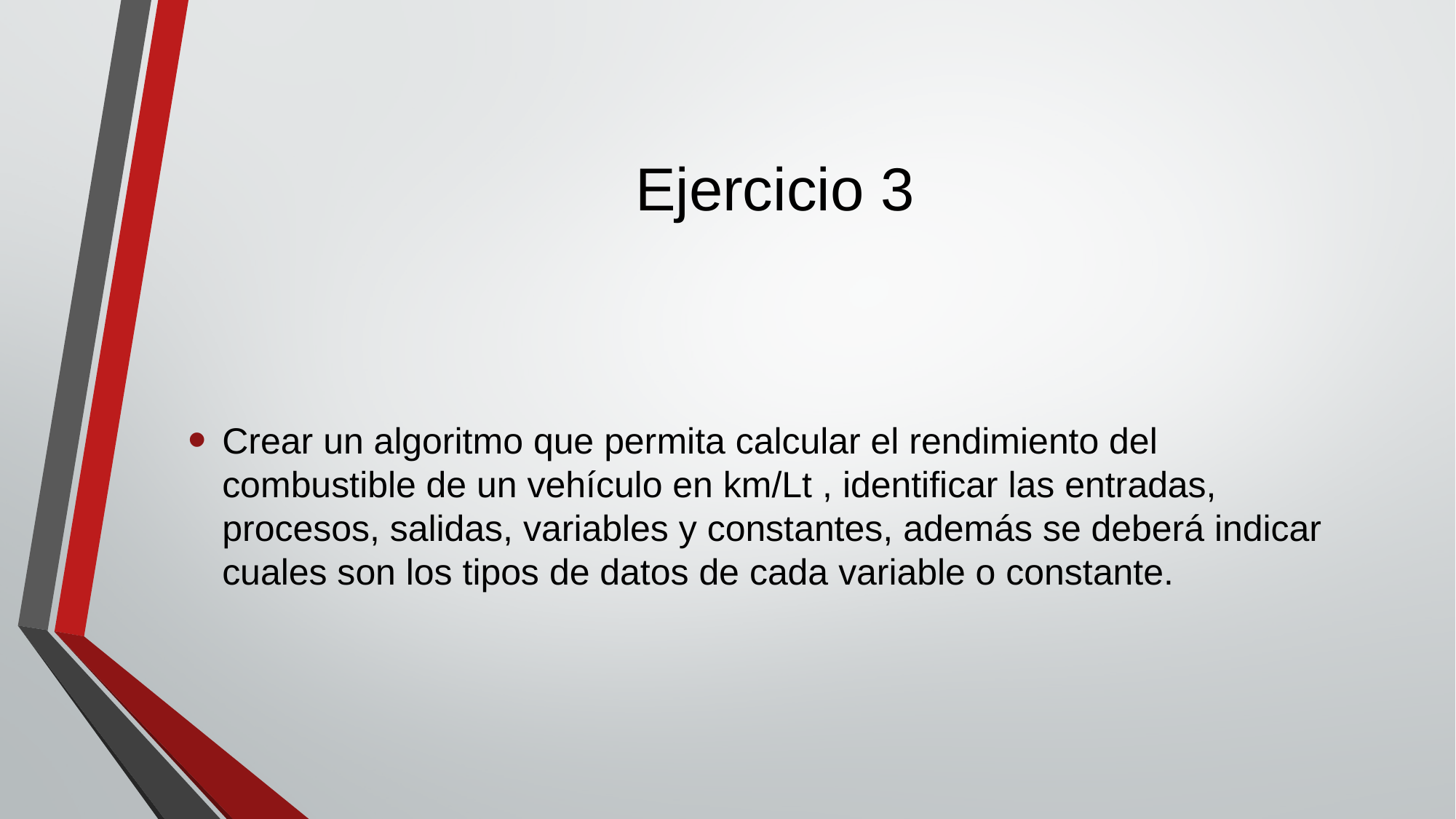

# Ejercicio 3
Crear un algoritmo que permita calcular el rendimiento del combustible de un vehículo en km/Lt , identificar las entradas, procesos, salidas, variables y constantes, además se deberá indicar cuales son los tipos de datos de cada variable o constante.